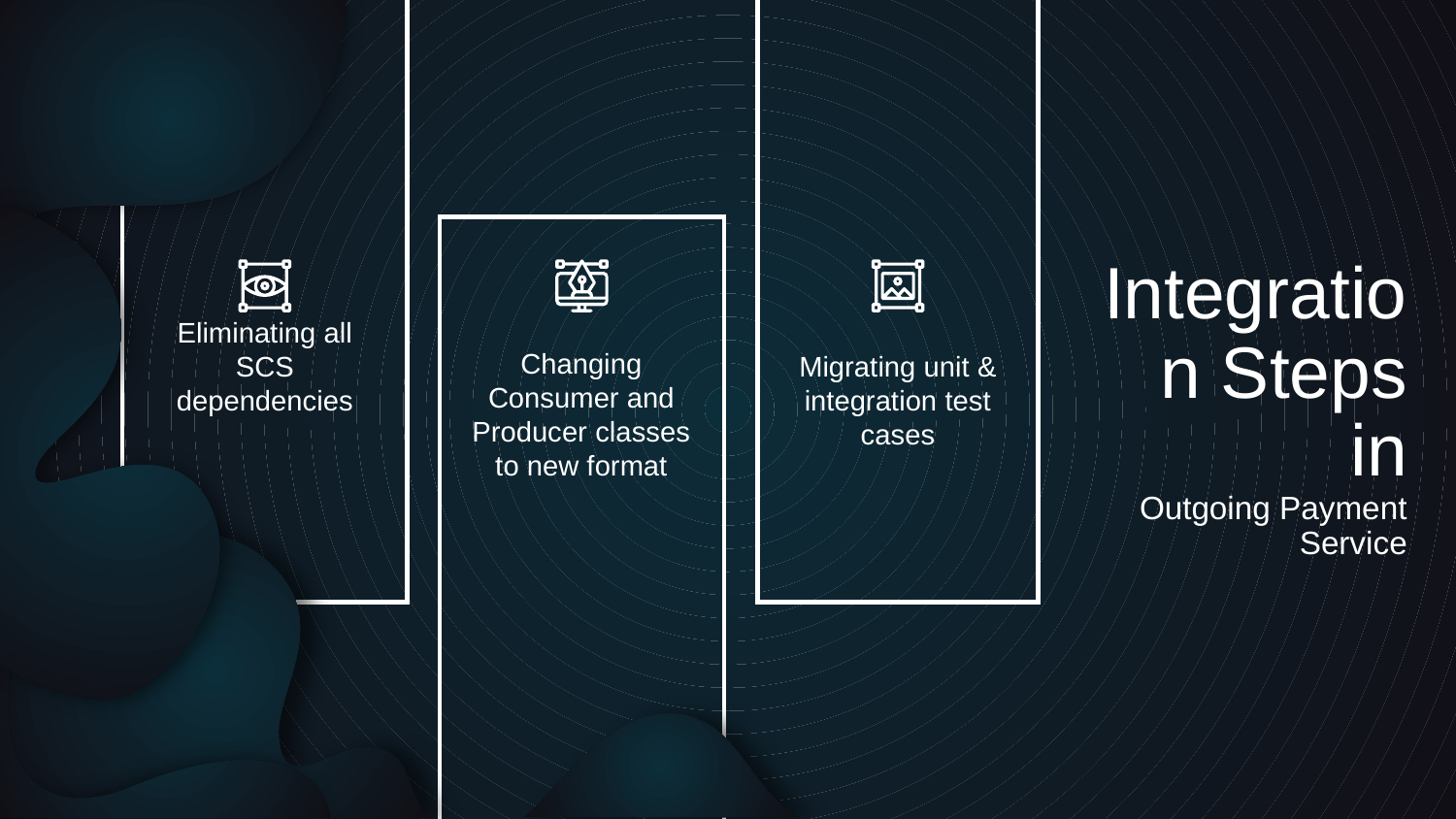

# Integration Steps in Outgoing Payment Service

Eliminating all SCS dependencies
Migrating unit & integration test cases
Changing Consumer and Producer classes to new format